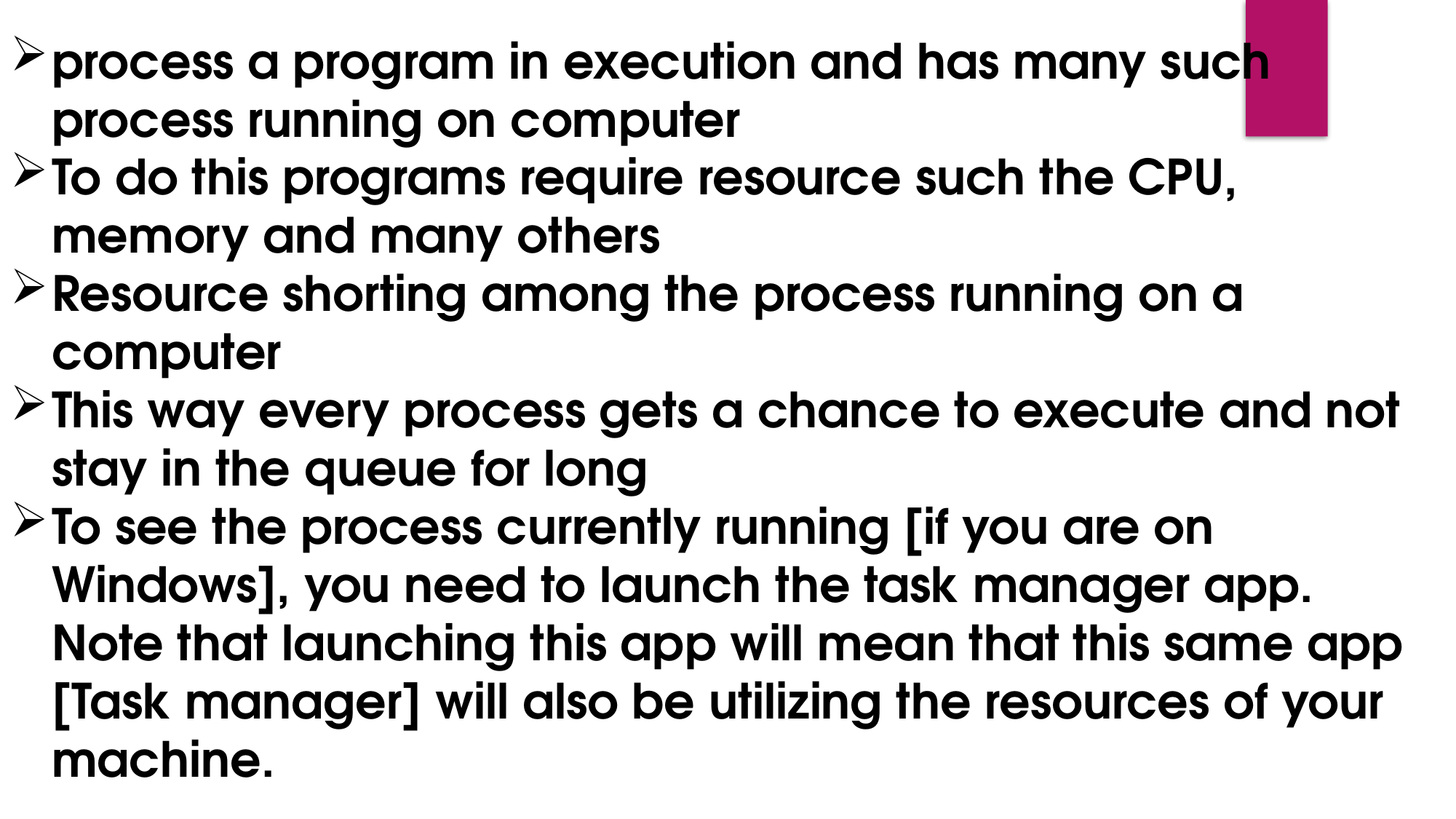

process a program in execution and has many such process running on computer
To do this programs require resource such the CPU, memory and many others
Resource shorting among the process running on a computer
This way every process gets a chance to execute and not stay in the queue for long
To see the process currently running [if you are on Windows], you need to launch the task manager app. Note that launching this app will mean that this same app [Task manager] will also be utilizing the resources of your machine.